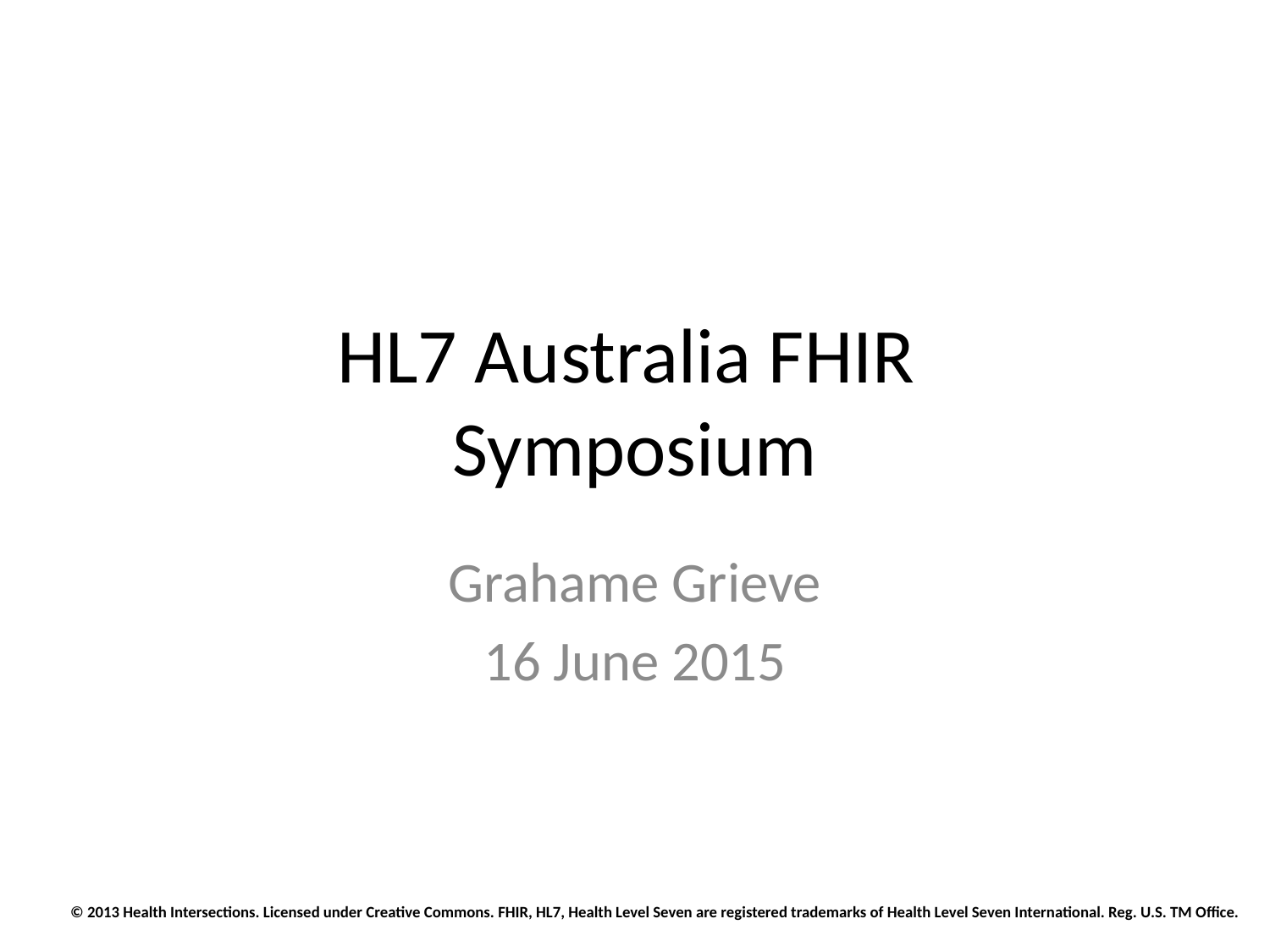

# HL7 Australia FHIR Symposium
Grahame Grieve
16 June 2015

 © 2013 Health Intersections. Licensed under Creative Commons. FHIR, HL7, Health Level Seven are registered trademarks of Health Level Seven International. Reg. U.S. TM Office.